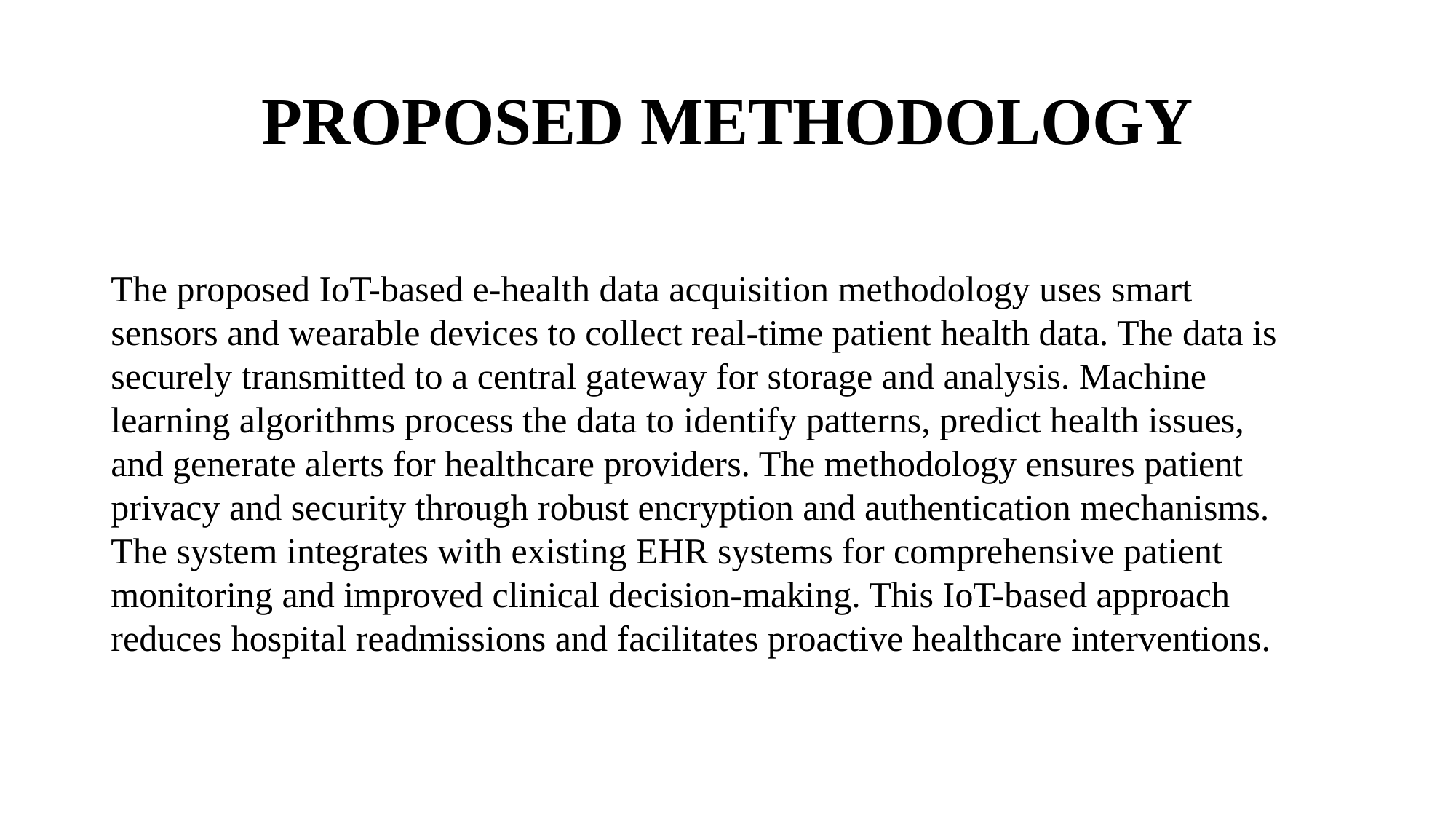

# PROPOSED METHODOLOGY
The proposed IoT-based e-health data acquisition methodology uses smart sensors and wearable devices to collect real-time patient health data. The data is securely transmitted to a central gateway for storage and analysis. Machine learning algorithms process the data to identify patterns, predict health issues, and generate alerts for healthcare providers. The methodology ensures patient privacy and security through robust encryption and authentication mechanisms. The system integrates with existing EHR systems for comprehensive patient monitoring and improved clinical decision-making. This IoT-based approach reduces hospital readmissions and facilitates proactive healthcare interventions.